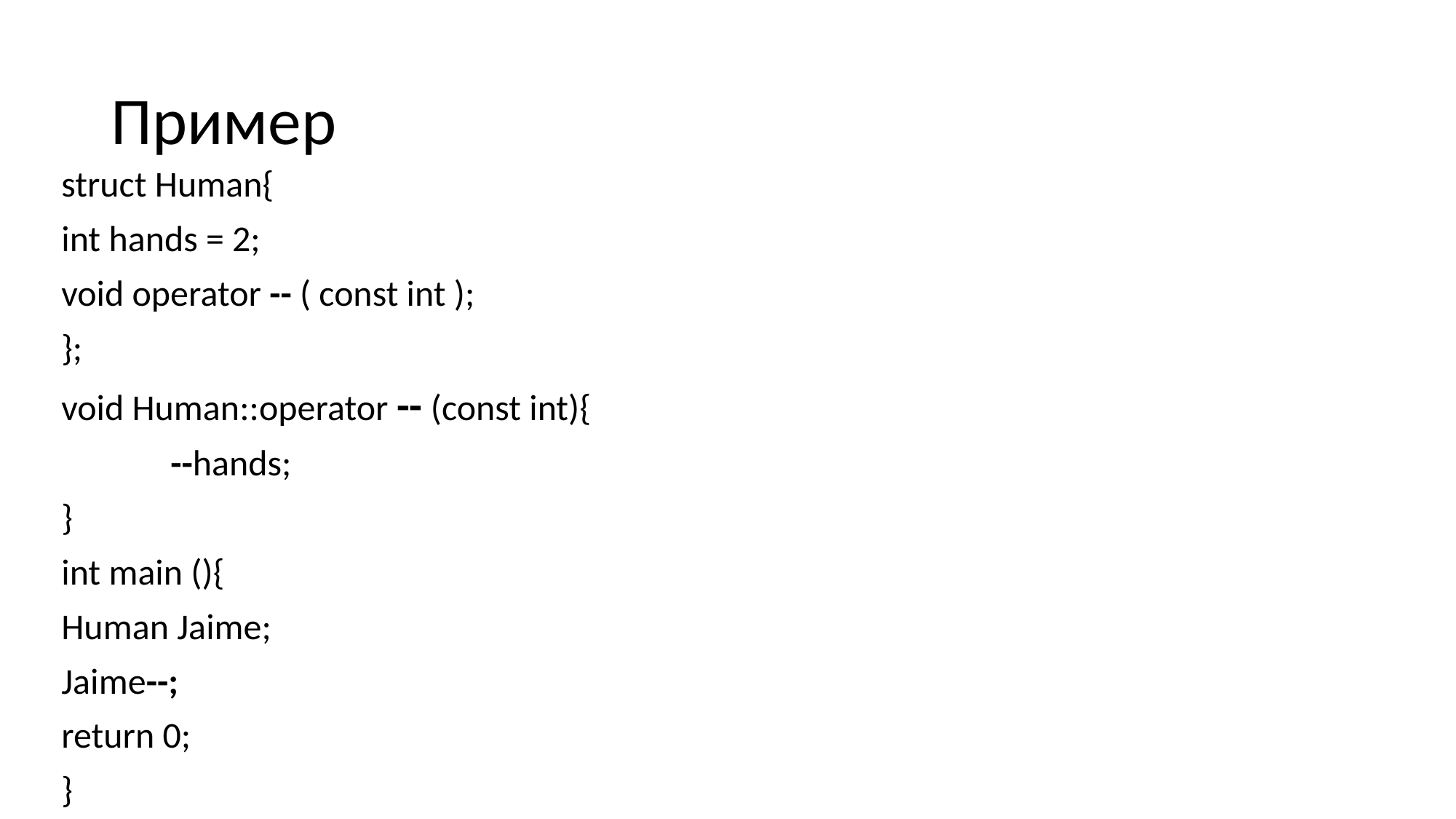

# Пример
struct Human{
int hands = 2;
void operator -- ( const int );
};
void Human::operator -- (const int){
	--hands;
}
int main (){
Human Jaime;
Jaime--;
return 0;
}